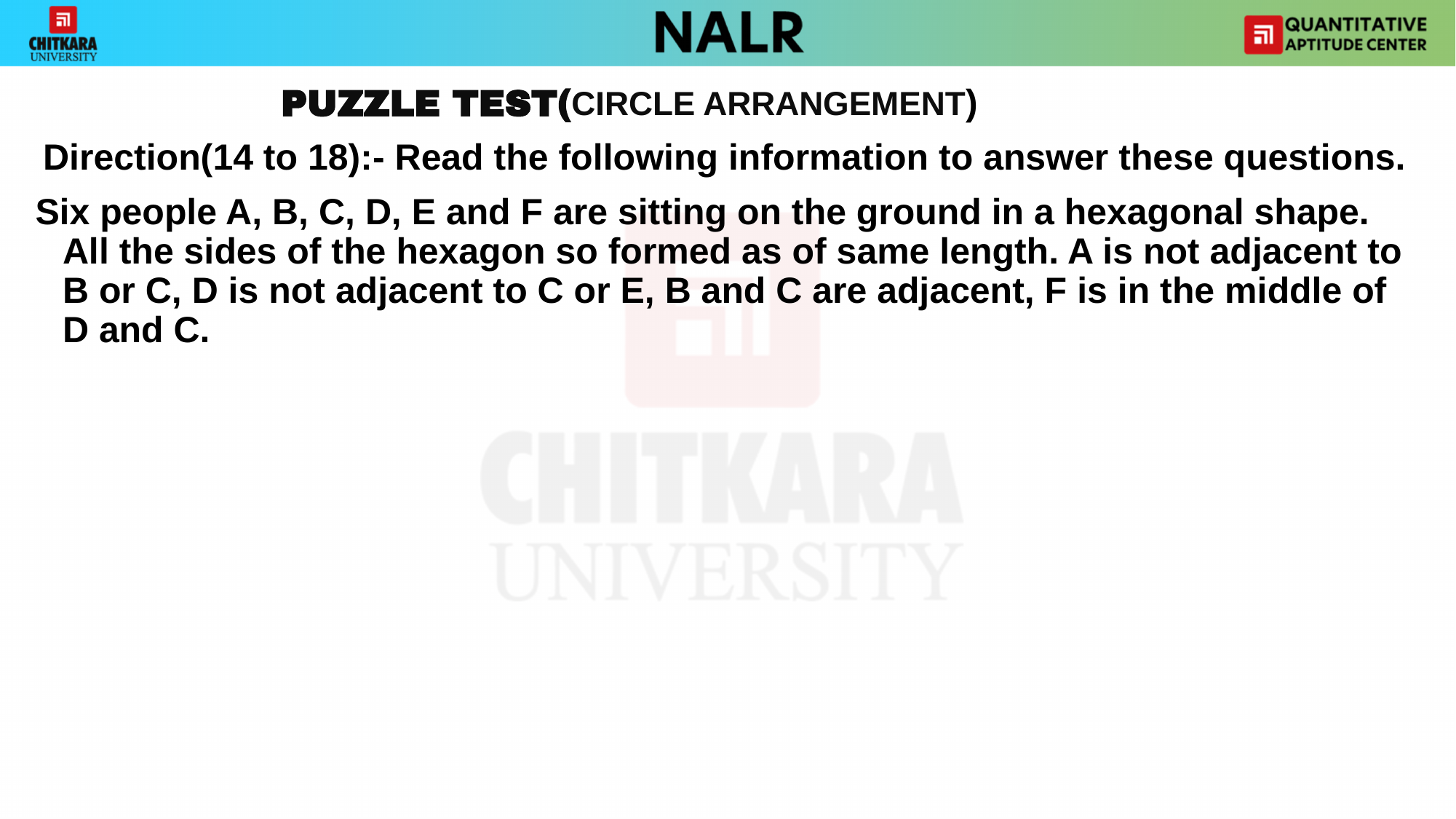

PUZZLE TEST(CIRCLE ARRANGEMENT)
 Direction(14 to 18):- Read the following information to answer these questions.
Six people A, B, C, D, E and F are sitting on the ground in a hexagonal shape. All the sides of the hexagon so formed as of same length. A is not adjacent to B or C, D is not adjacent to C or E, B and C are adjacent, F is in the middle of D and C.